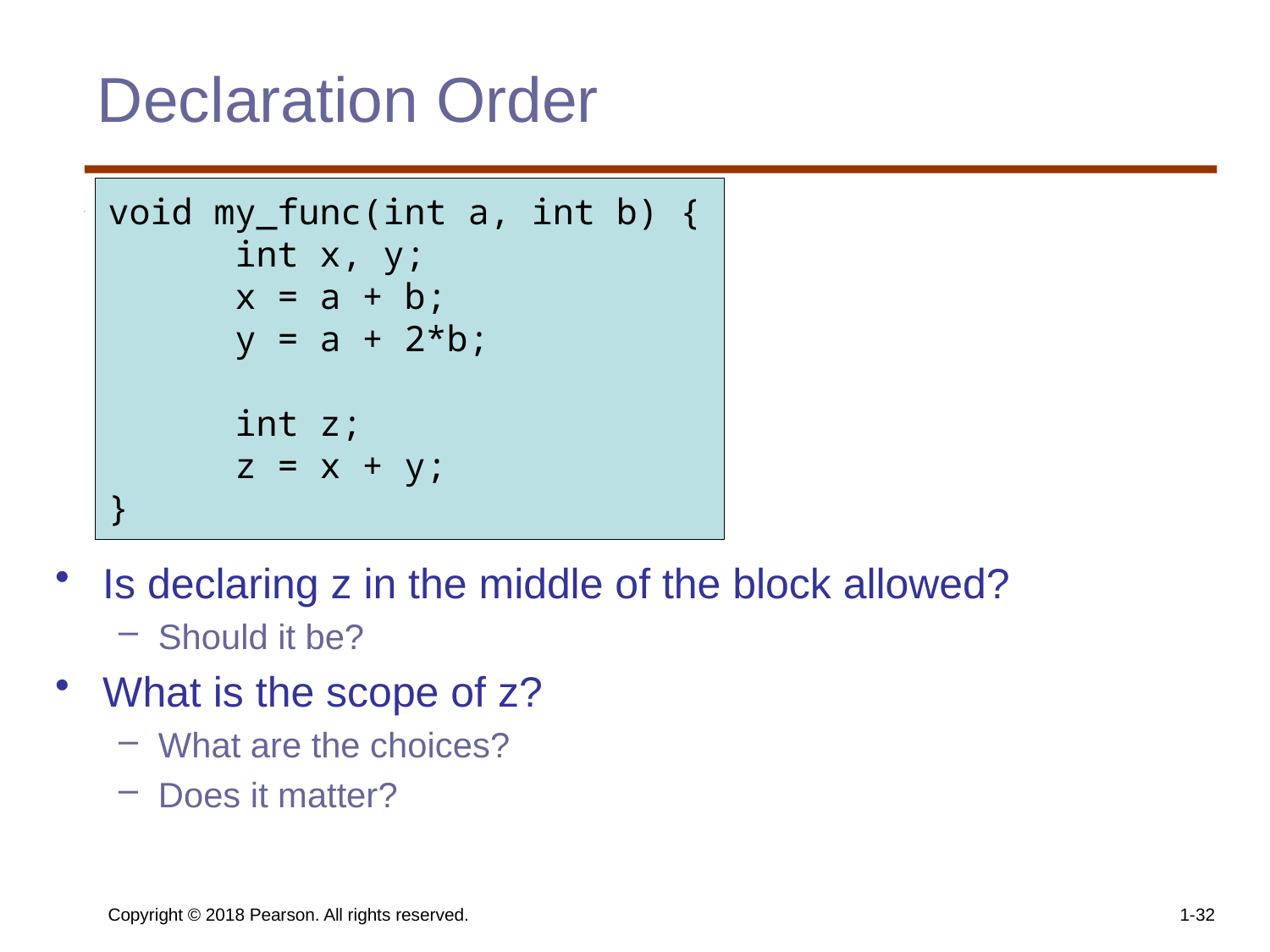

# Declaration Order
void my_func(int a, int b) {
	int x, y;
	x = a + b;
	y = a + 2*b;

	int z;
	z = x + y;
}
Is declaring z in the middle of the block allowed?
Should it be?
What is the scope of z?
What are the choices?
Does it matter?
Copyright © 2018 Pearson. All rights reserved.
1-32